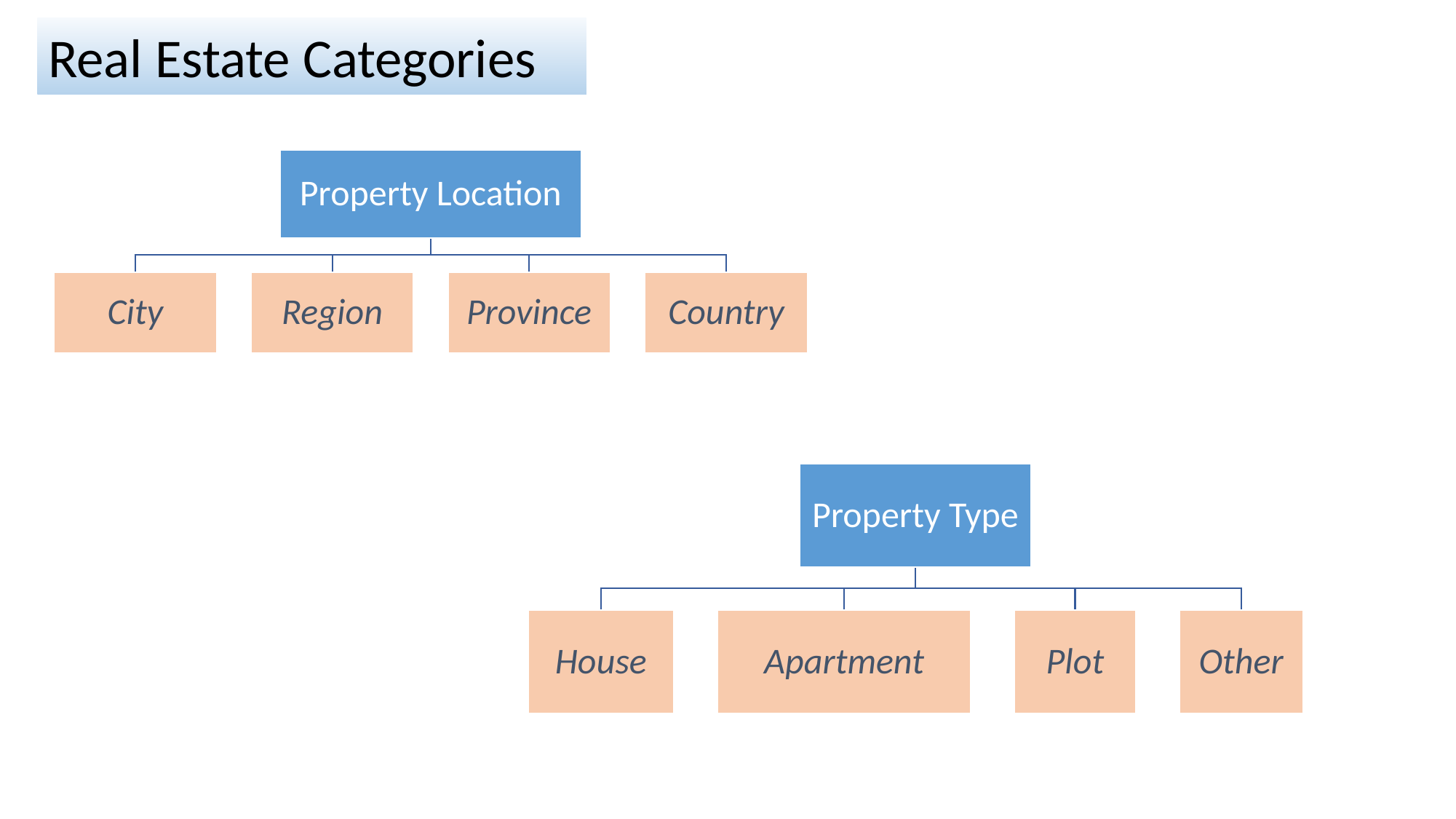

Real Estate Categories
Property Location
City
Region
Province
Country
Property Type
House
Apartment
Plot
Other
{Apartment/House/Plot/Other}